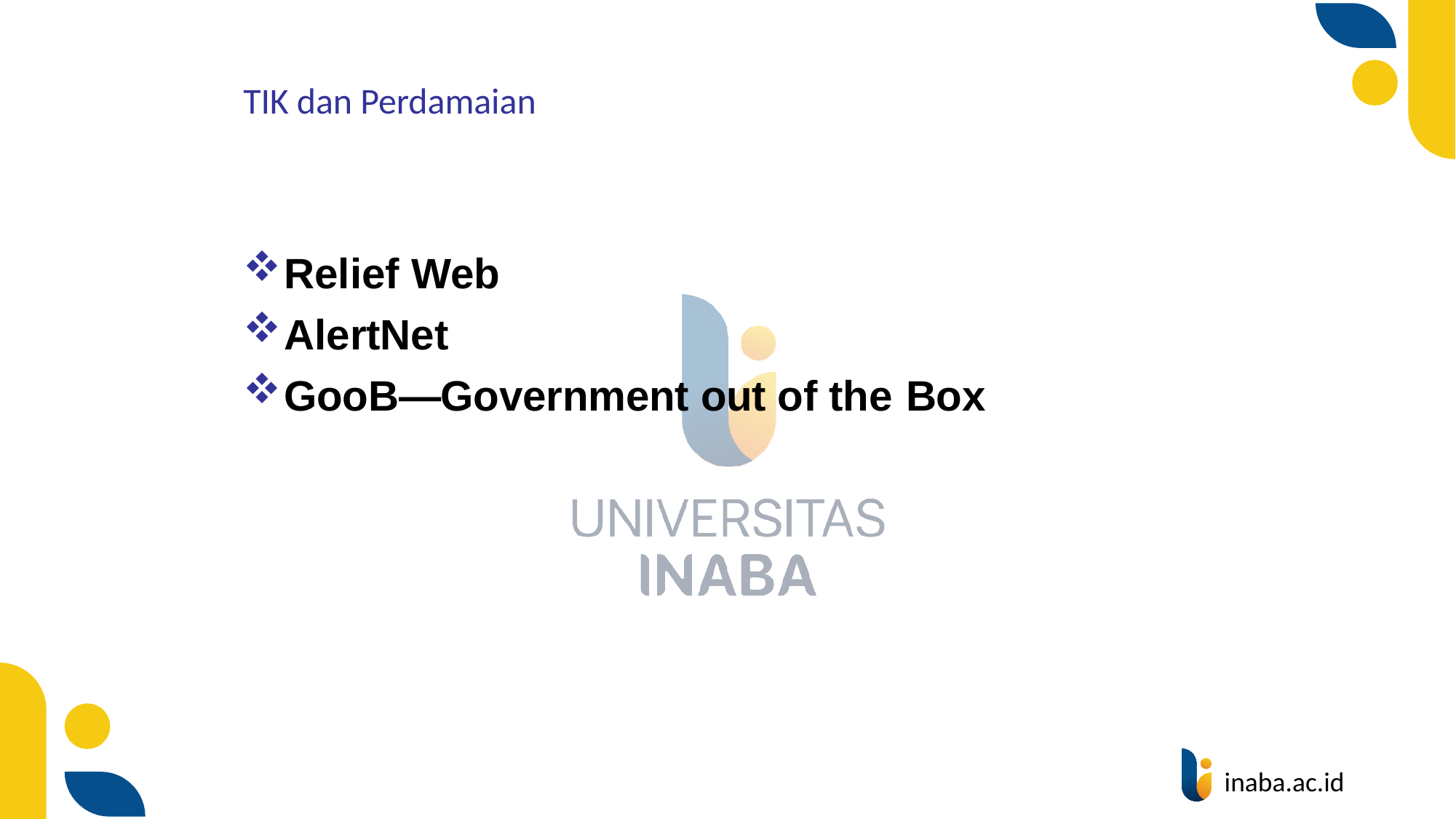

# TIK dan Perdamaian
Relief Web
AlertNet
GooB—Government out of the Box